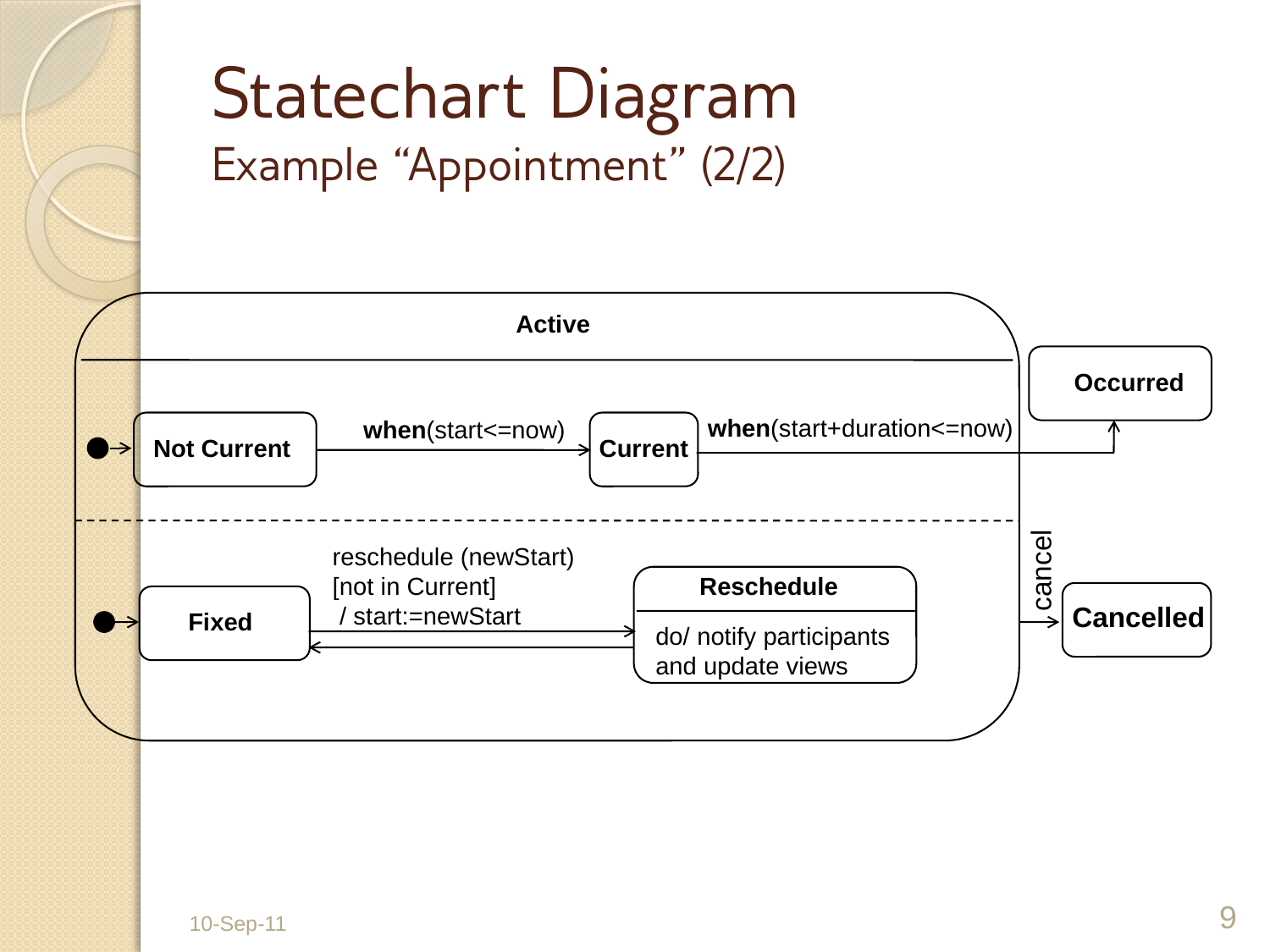

# Statechart Diagram Example “Appointment” (2/2)

Active

Occurred
when(start+duration<=now)
when(start<=now)

Not Current
Current

reschedule (newStart)
[not in Current]
 / start:=newStart
Reschedule

Fixed

do/ notify participants
and update views

cancel

Cancelled

10-Sep-11
9